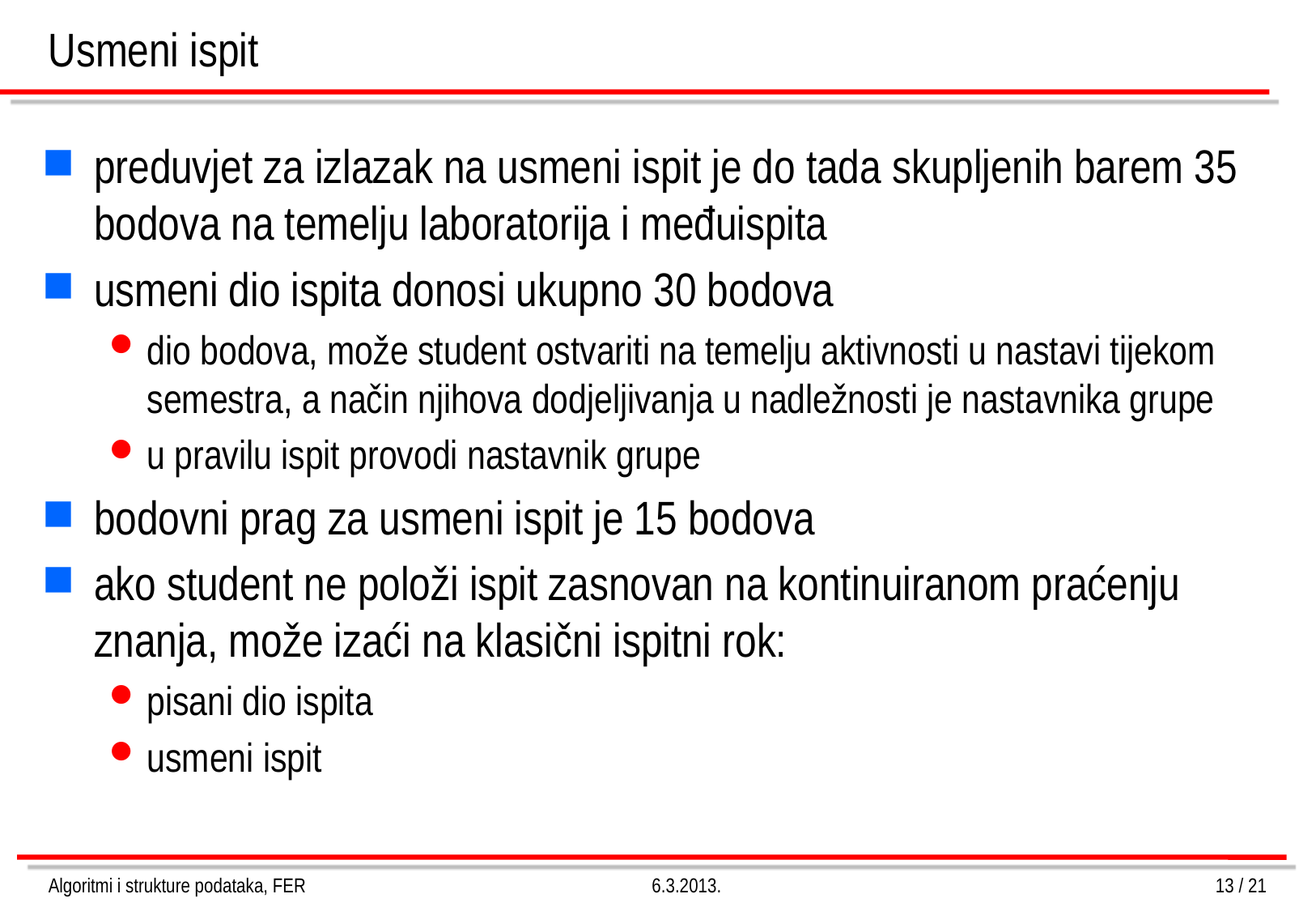

# Usmeni ispit
preduvjet za izlazak na usmeni ispit je do tada skupljenih barem 35 bodova na temelju laboratorija i međuispita
usmeni dio ispita donosi ukupno 30 bodova
dio bodova, može student ostvariti na temelju aktivnosti u nastavi tijekom semestra, a način njihova dodjeljivanja u nadležnosti je nastavnika grupe
u pravilu ispit provodi nastavnik grupe
bodovni prag za usmeni ispit je 15 bodova
ako student ne položi ispit zasnovan na kontinuiranom praćenju znanja, može izaći na klasični ispitni rok:
pisani dio ispita
usmeni ispit
Algoritmi i strukture podataka, FER
6.3.2013.
13 / 21